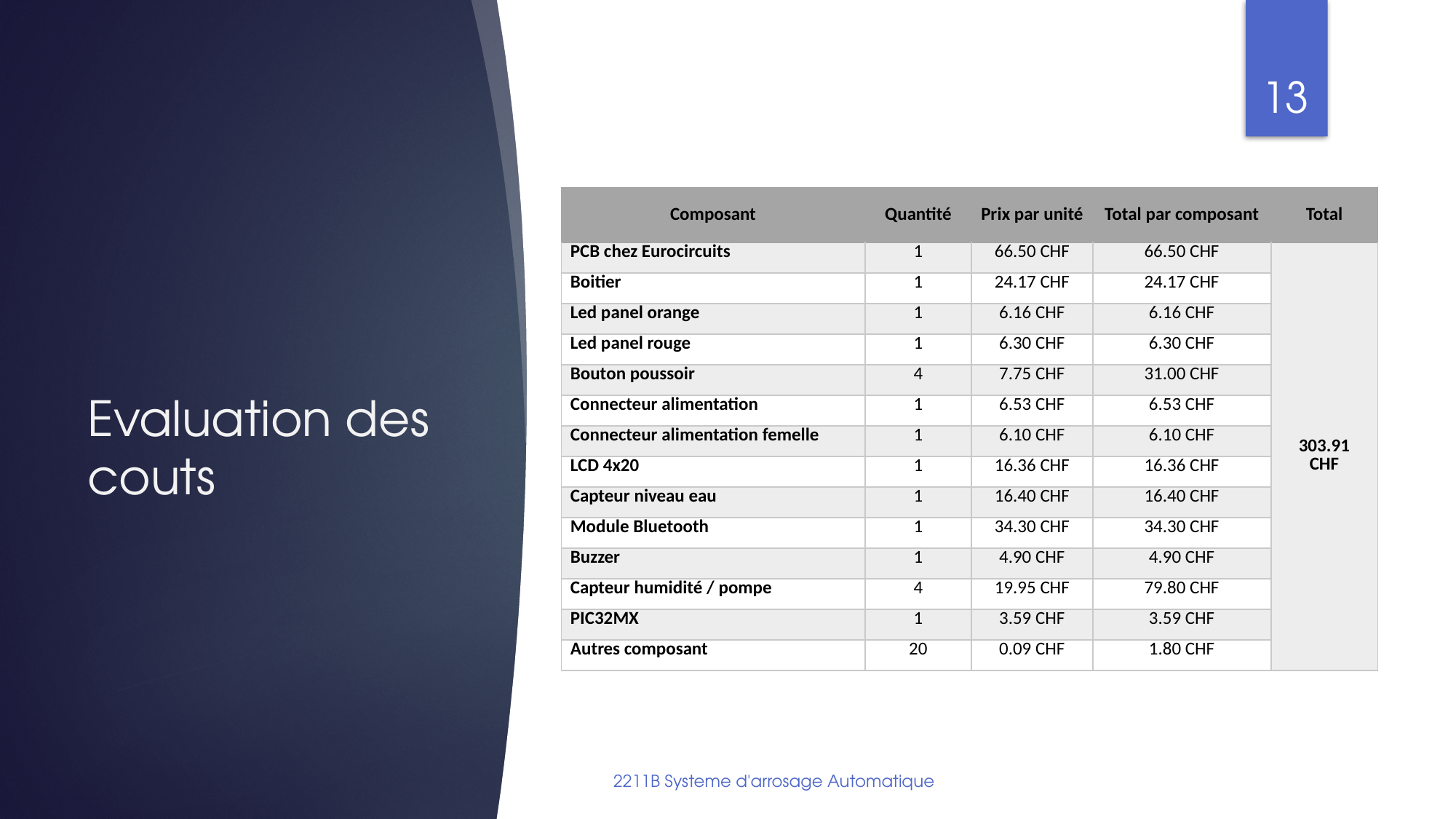

13
# Evaluation des couts
| Composant | Quantité | Prix par unité | Total par composant | Total |
| --- | --- | --- | --- | --- |
| PCB chez Eurocircuits | 1 | 66.50 CHF | 66.50 CHF | 303.91 CHF |
| Boitier | 1 | 24.17 CHF | 24.17 CHF |  |
| Led panel orange | 1 | 6.16 CHF | 6.16 CHF |  |
| Led panel rouge | 1 | 6.30 CHF | 6.30 CHF |  |
| Bouton poussoir | 4 | 7.75 CHF | 31.00 CHF |  |
| Connecteur alimentation | 1 | 6.53 CHF | 6.53 CHF |  |
| Connecteur alimentation femelle | 1 | 6.10 CHF | 6.10 CHF |  |
| LCD 4x20 | 1 | 16.36 CHF | 16.36 CHF |  |
| Capteur niveau eau | 1 | 16.40 CHF | 16.40 CHF |  |
| Module Bluetooth | 1 | 34.30 CHF | 34.30 CHF |  |
| Buzzer | 1 | 4.90 CHF | 4.90 CHF |  |
| Capteur humidité / pompe | 4 | 19.95 CHF | 79.80 CHF |  |
| PIC32MX | 1 | 3.59 CHF | 3.59 CHF |  |
| Autres composant | 20 | 0.09 CHF | 1.80 CHF |  |
2211B Systeme d'arrosage Automatique